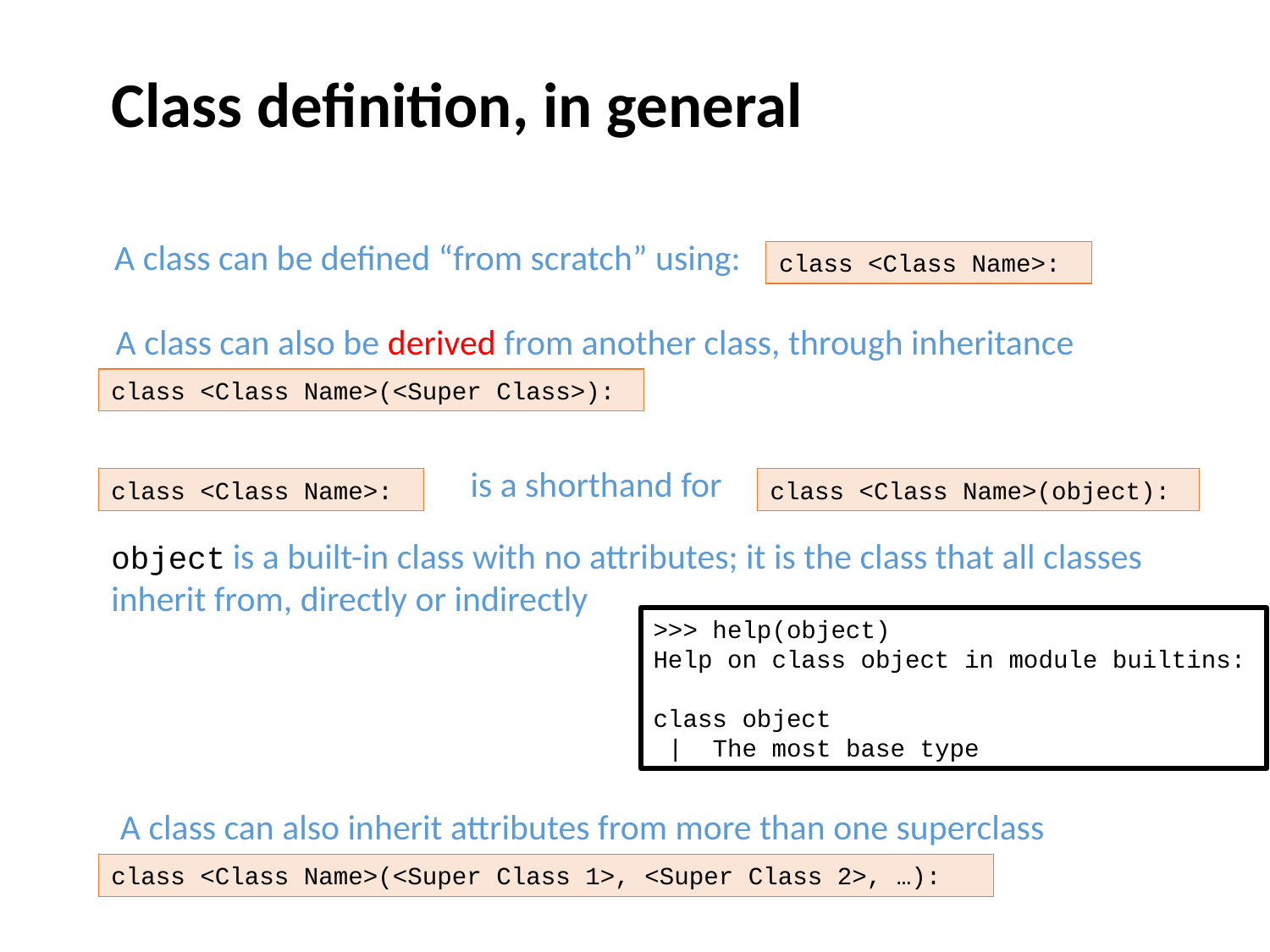

Class definition, in general
A class can be defined “from scratch” using:
class <Class Name>:
A class can also be derived from another class, through inheritance
class <Class Name>(<Super Class>):
is a shorthand for
class <Class Name>:
class <Class Name>(object):
object is a built-in class with no attributes; it is the class that all classes inherit from, directly or indirectly
>>> help(object)
Help on class object in module builtins:

class object
 |  The most base type
A class can also inherit attributes from more than one superclass
class <Class Name>(<Super Class 1>, <Super Class 2>, …):